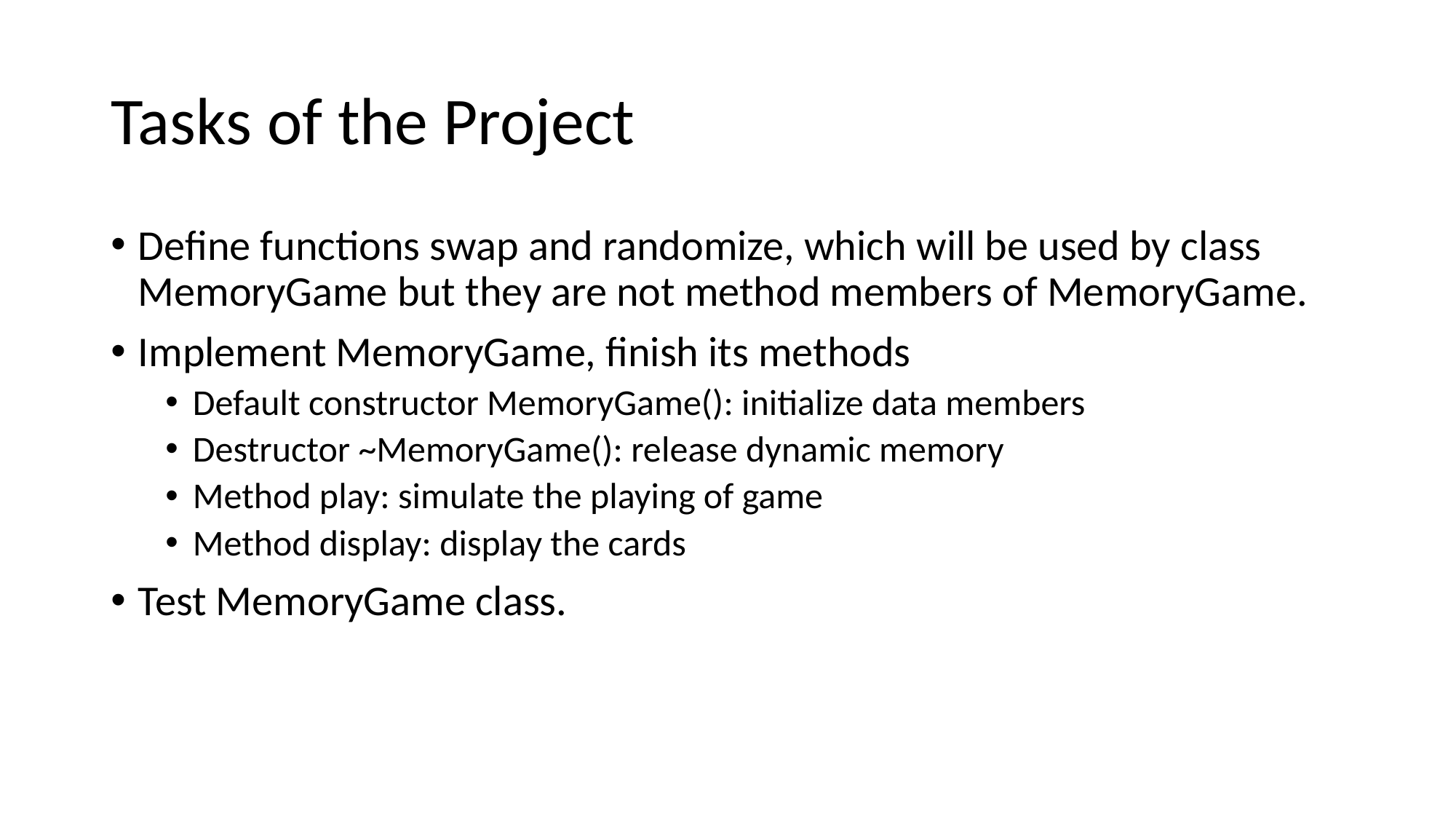

# Tasks of the Project
Define functions swap and randomize, which will be used by class MemoryGame but they are not method members of MemoryGame.
Implement MemoryGame, finish its methods
Default constructor MemoryGame(): initialize data members
Destructor ~MemoryGame(): release dynamic memory
Method play: simulate the playing of game
Method display: display the cards
Test MemoryGame class.